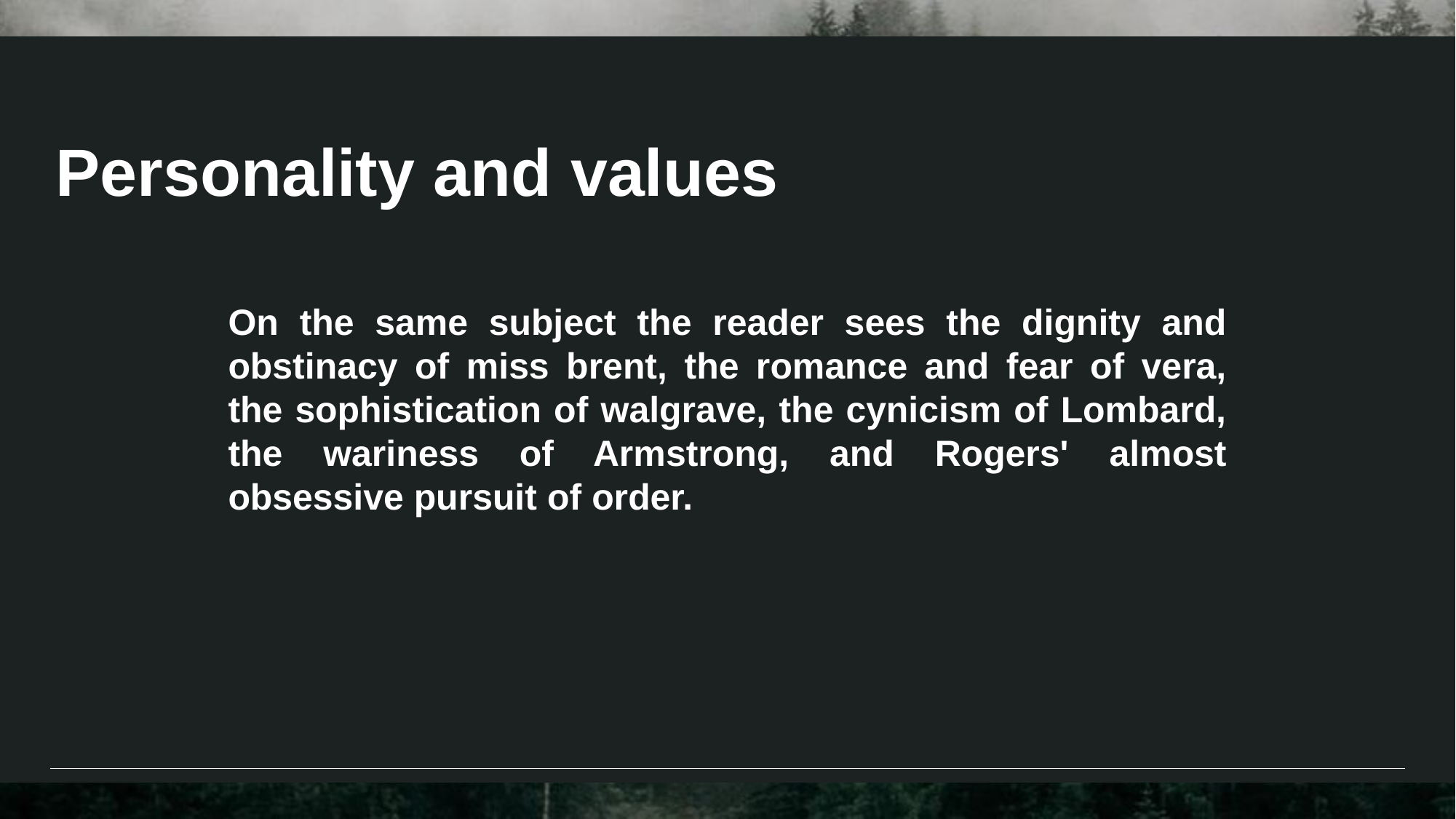

Personality and values
On the same subject the reader sees the dignity and obstinacy of miss brent, the romance and fear of vera, the sophistication of walgrave, the cynicism of Lombard, the wariness of Armstrong, and Rogers' almost obsessive pursuit of order.